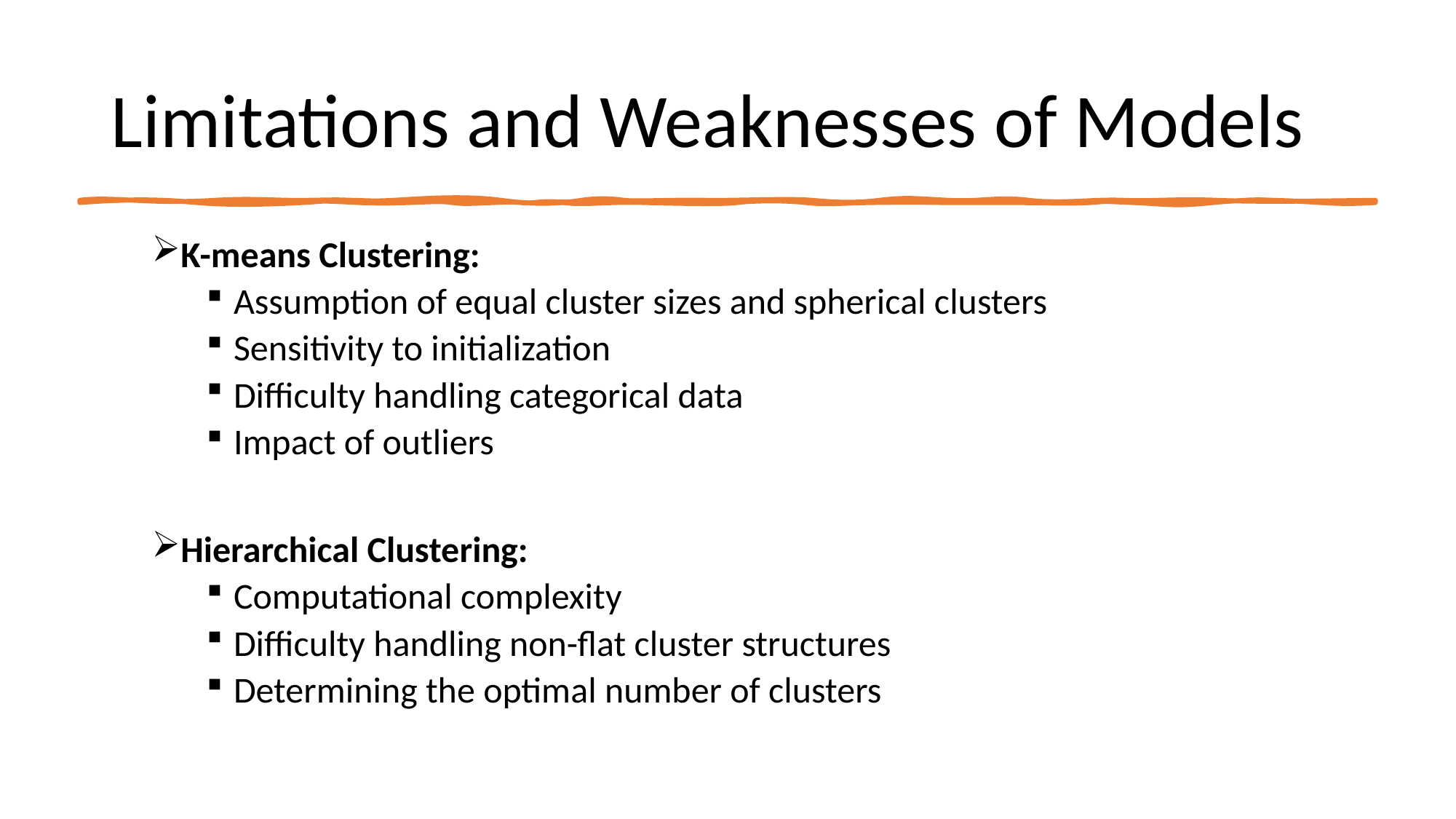

# Limitations and Weaknesses of Models

K-means Clustering:
Assumption of equal cluster sizes and spherical clusters
Sensitivity to initialization
Difficulty handling categorical data
Impact of outliers

Hierarchical Clustering:
Computational complexity
Difficulty handling non-flat cluster structures
Determining the optimal number of clusters